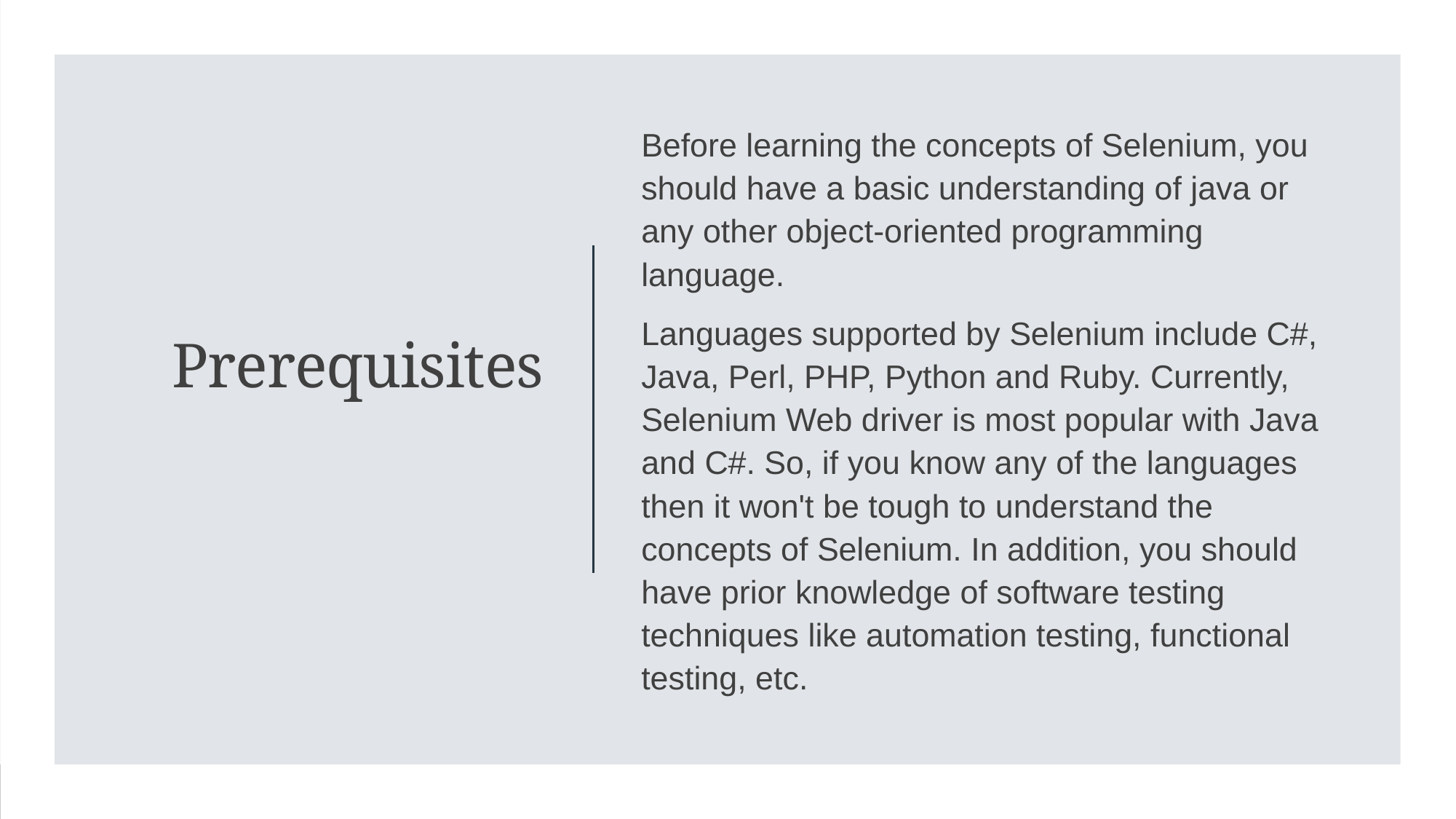

Before learning the concepts of Selenium, you should have a basic understanding of java or any other object-oriented programming language.
Languages supported by Selenium include C#, Java, Perl, PHP, Python and Ruby. Currently, Selenium Web driver is most popular with Java and C#. So, if you know any of the languages then it won't be tough to understand the concepts of Selenium. In addition, you should have prior knowledge of software testing techniques like automation testing, functional testing, etc.

# Prerequisites